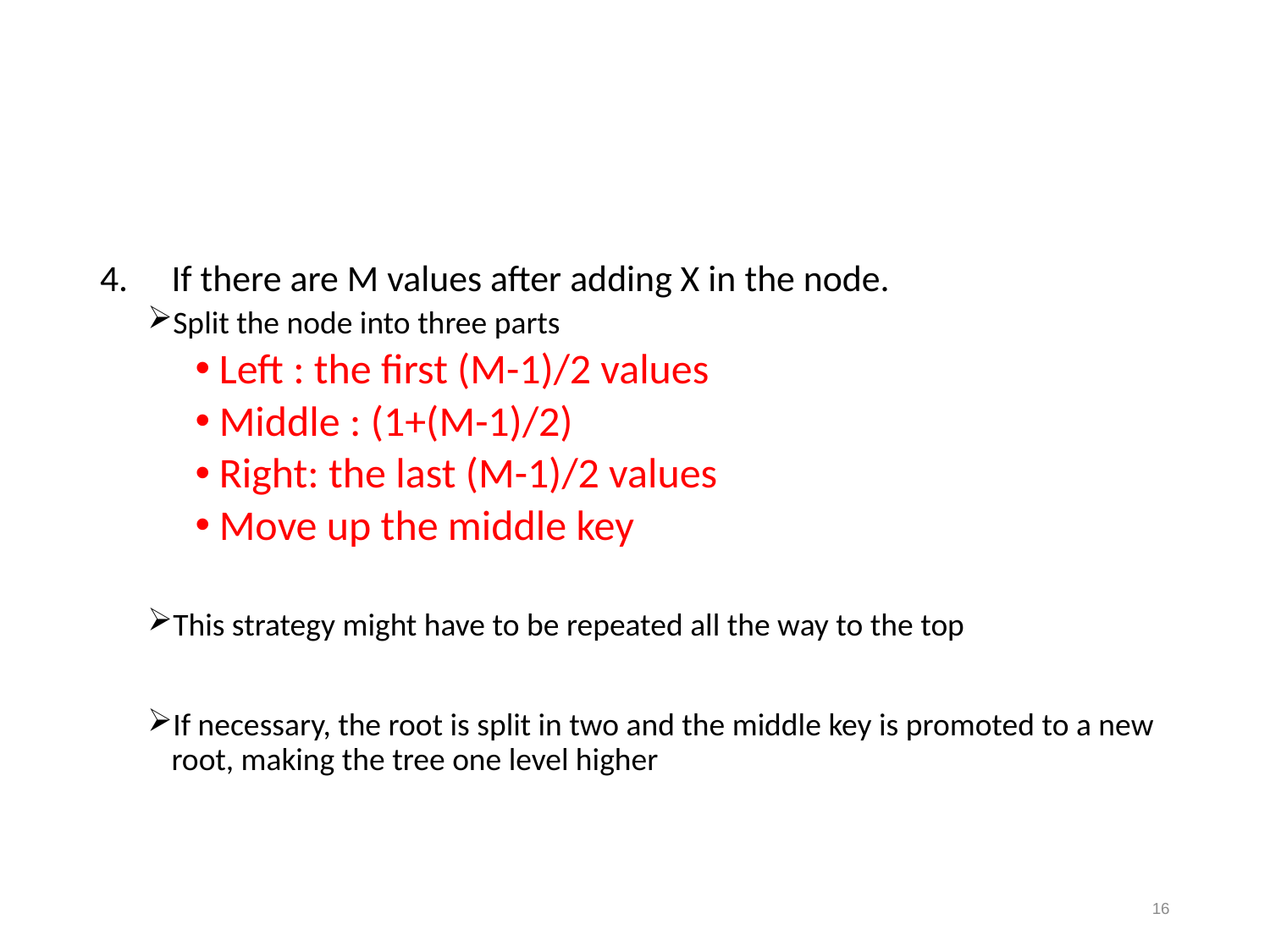

#
If there are M values after adding X in the node.
Split the node into three parts
Left : the first (M-1)/2 values
Middle : (1+(M-1)/2)
Right: the last (M-1)/2 values
Move up the middle key

This strategy might have to be repeated all the way to the top

If necessary, the root is split in two and the middle key is promoted to a new root, making the tree one level higher

16